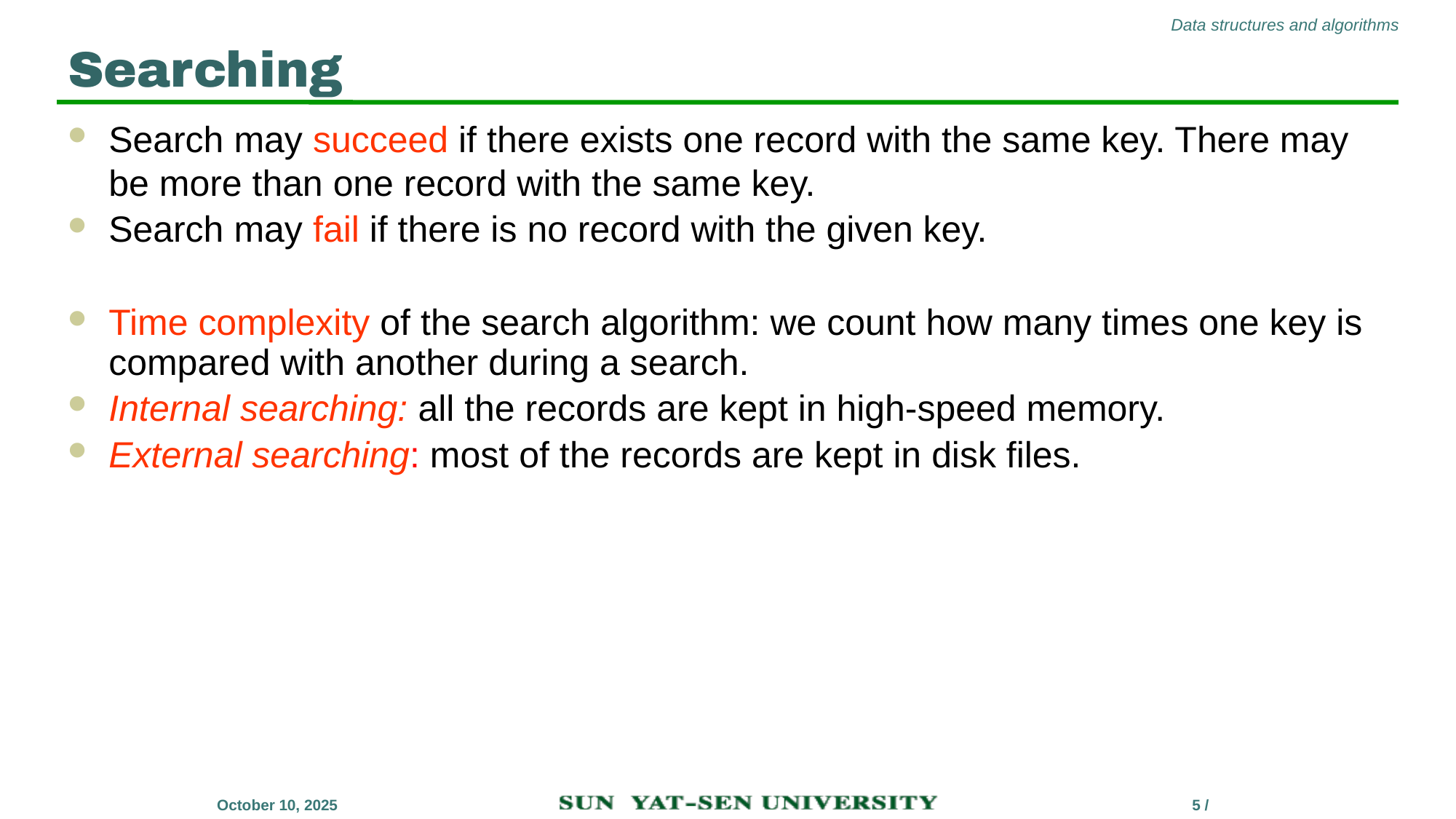

# Searching
Search may succeed if there exists one record with the same key. There may be more than one record with the same key.
Search may fail if there is no record with the given key.

Time complexity of the search algorithm: we count how many times one key is compared with another during a search.
Internal searching: all the records are kept in high-speed memory.
External searching: most of the records are kept in disk files.